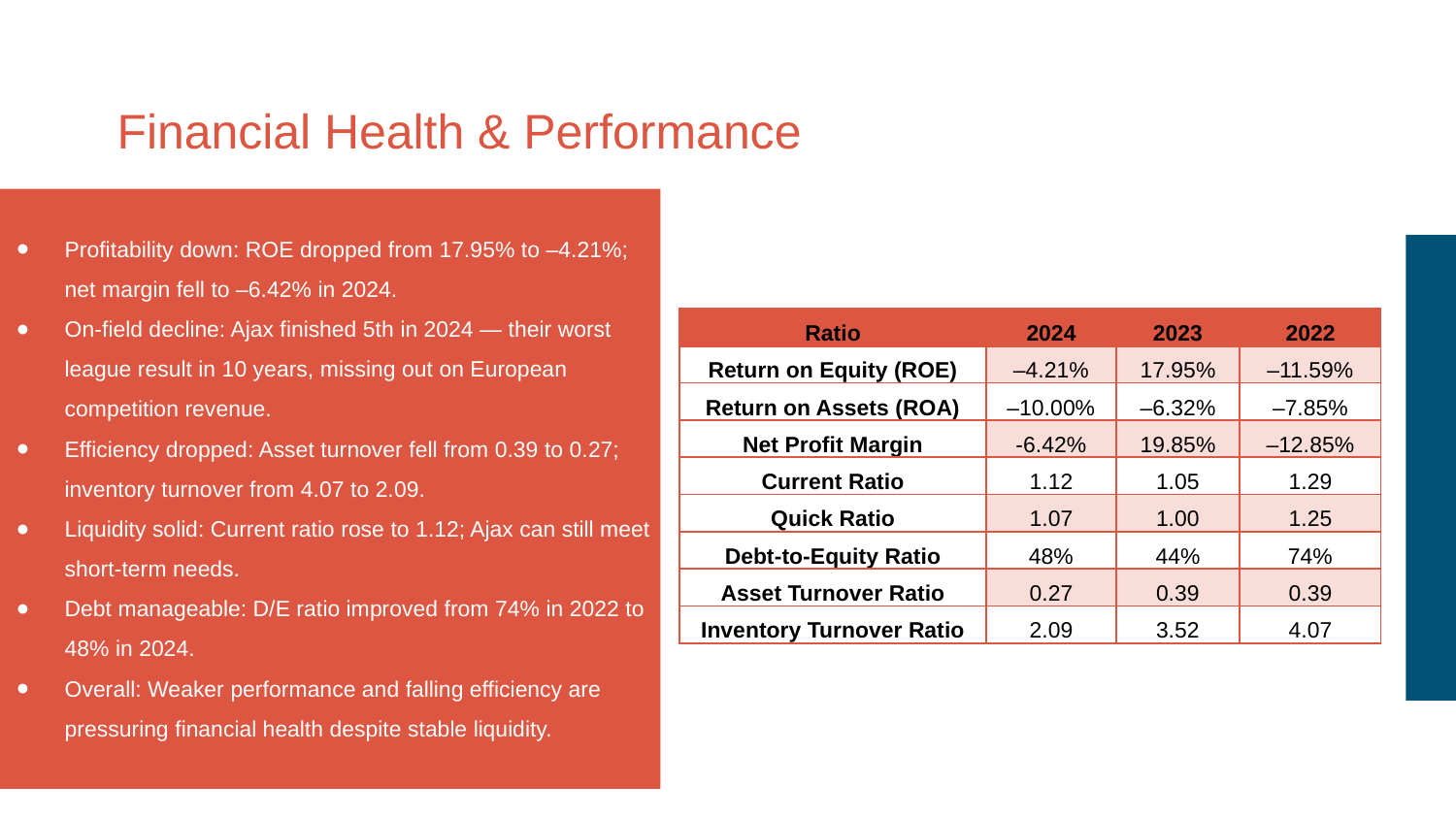

# Financial Health & Performance

Profitability down: ROE dropped from 17.95% to –4.21%; net margin fell to –6.42% in 2024.
On-field decline: Ajax finished 5th in 2024 — their worst league result in 10 years, missing out on European competition revenue.
Efficiency dropped: Asset turnover fell from 0.39 to 0.27; inventory turnover from 4.07 to 2.09.
Liquidity solid: Current ratio rose to 1.12; Ajax can still meet short-term needs.
Debt manageable: D/E ratio improved from 74% in 2022 to 48% in 2024.
Overall: Weaker performance and falling efficiency are pressuring financial health despite stable liquidity.
| Ratio | 2024 | 2023 | 2022 |
| --- | --- | --- | --- |
| Return on Equity (ROE) | –4.21% | 17.95% | –11.59% |
| Return on Assets (ROA) | –10.00% | –6.32% | –7.85% |
| Net Profit Margin | -6.42% | 19.85% | –12.85% |
| Current Ratio | 1.12 | 1.05 | 1.29 |
| Quick Ratio | 1.07 | 1.00 | 1.25 |
| Debt-to-Equity Ratio | 48% | 44% | 74% |
| Asset Turnover Ratio | 0.27 | 0.39 | 0.39 |
| Inventory Turnover Ratio | 2.09 | 3.52 | 4.07 |